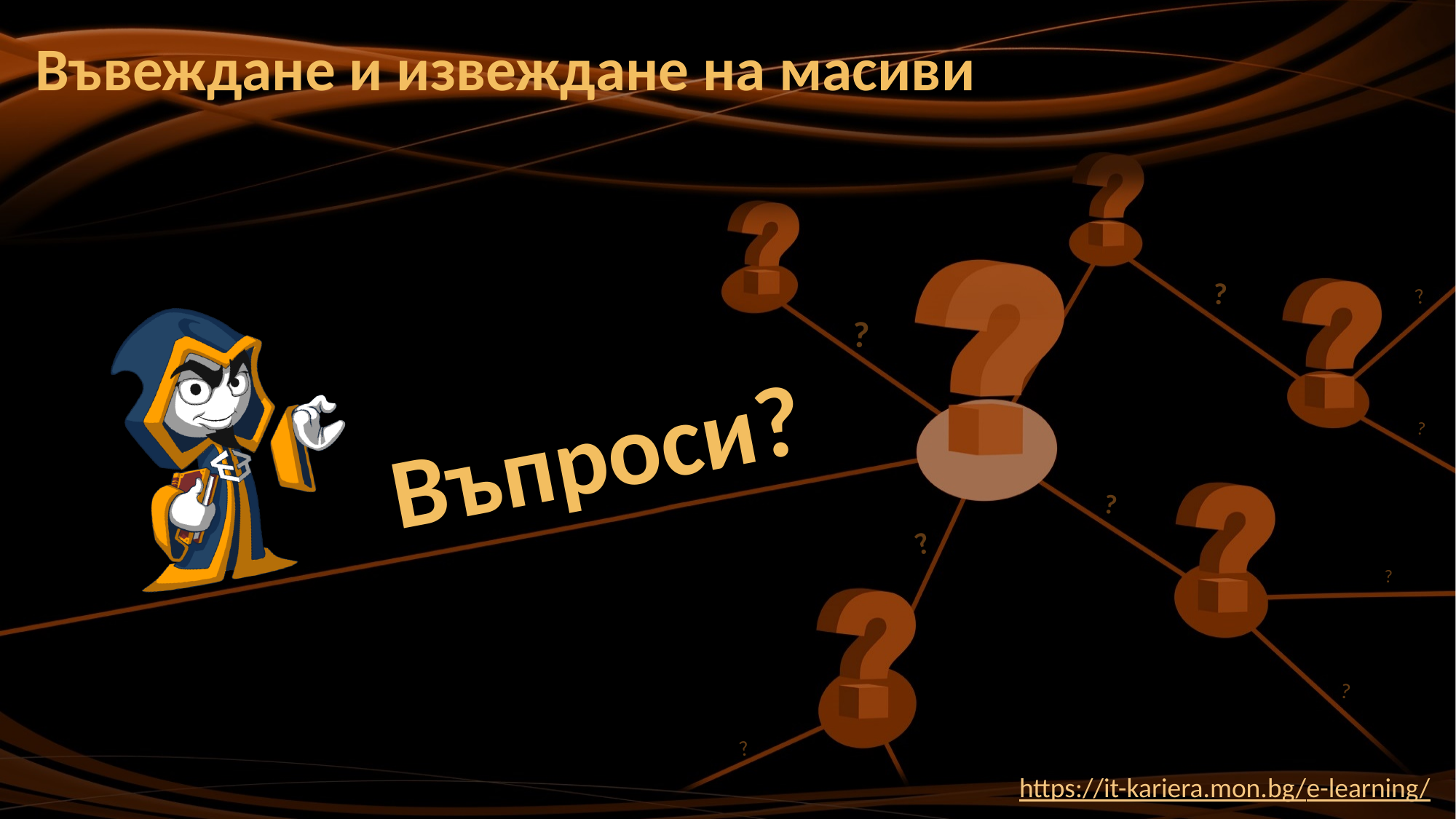

# Въвеждане и извеждане на масиви
https://it-kariera.mon.bg/e-learning/